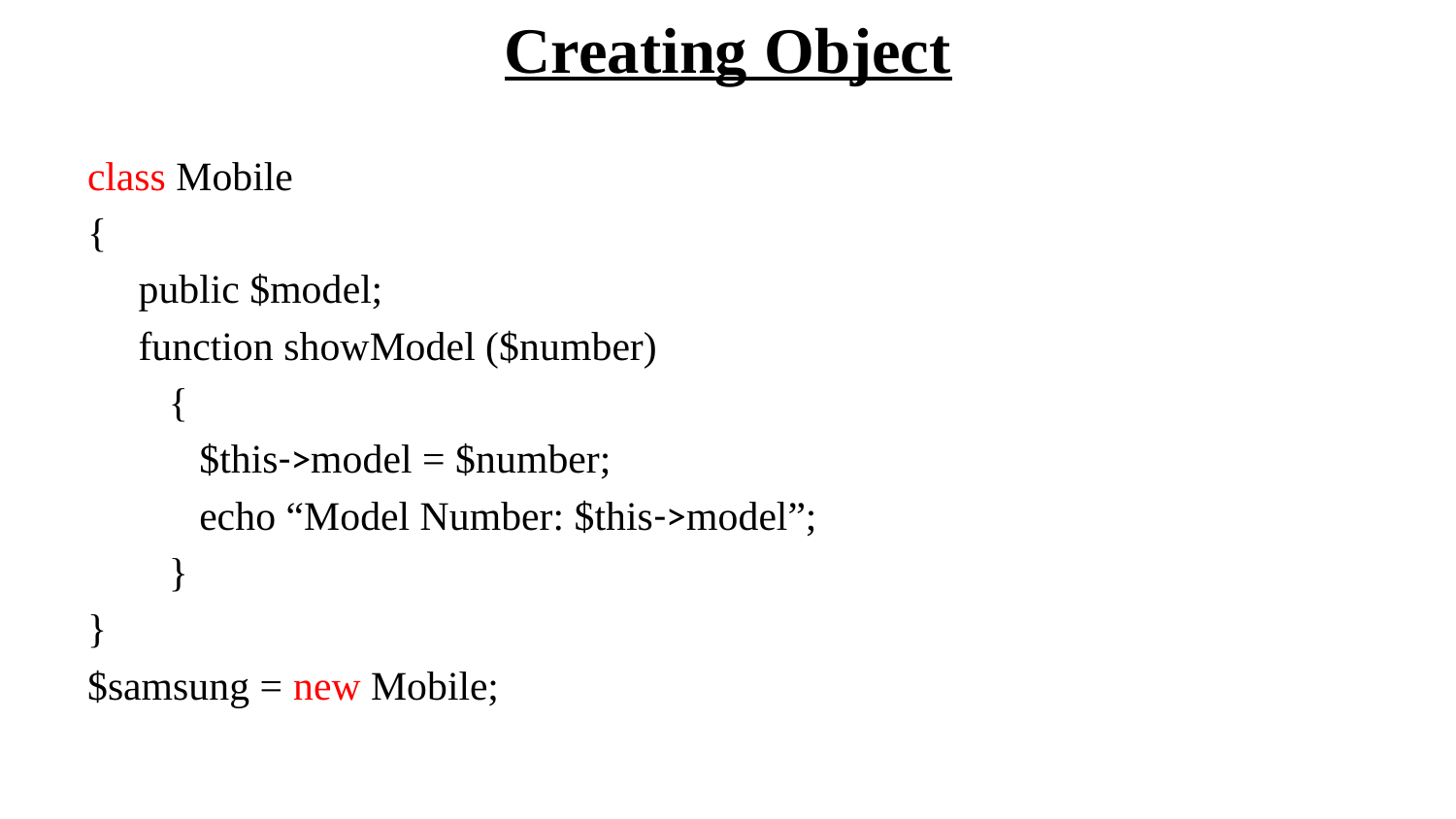

# Creating Object
class Mobile
{
     public $model;
     function showModel ($number)
        {
           $this->model = $number;
           echo “Model Number: $this->model”;
        }
}
$samsung = new Mobile;